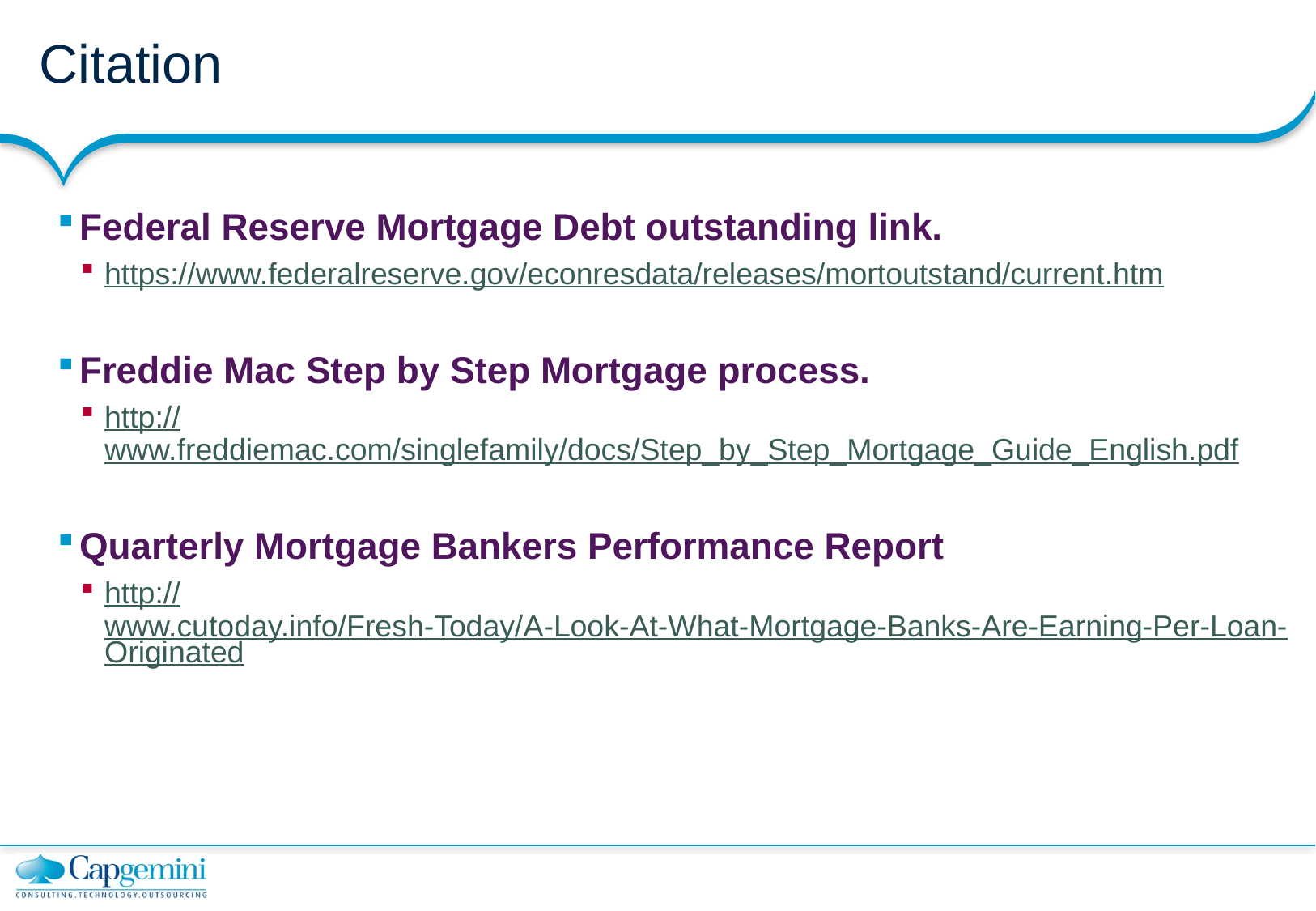

# Citation
Federal Reserve Mortgage Debt outstanding link.
https://www.federalreserve.gov/econresdata/releases/mortoutstand/current.htm

Freddie Mac Step by Step Mortgage process.
http://www.freddiemac.com/singlefamily/docs/Step_by_Step_Mortgage_Guide_English.pdf

Quarterly Mortgage Bankers Performance Report
http://www.cutoday.info/Fresh-Today/A-Look-At-What-Mortgage-Banks-Are-Earning-Per-Loan-Originated